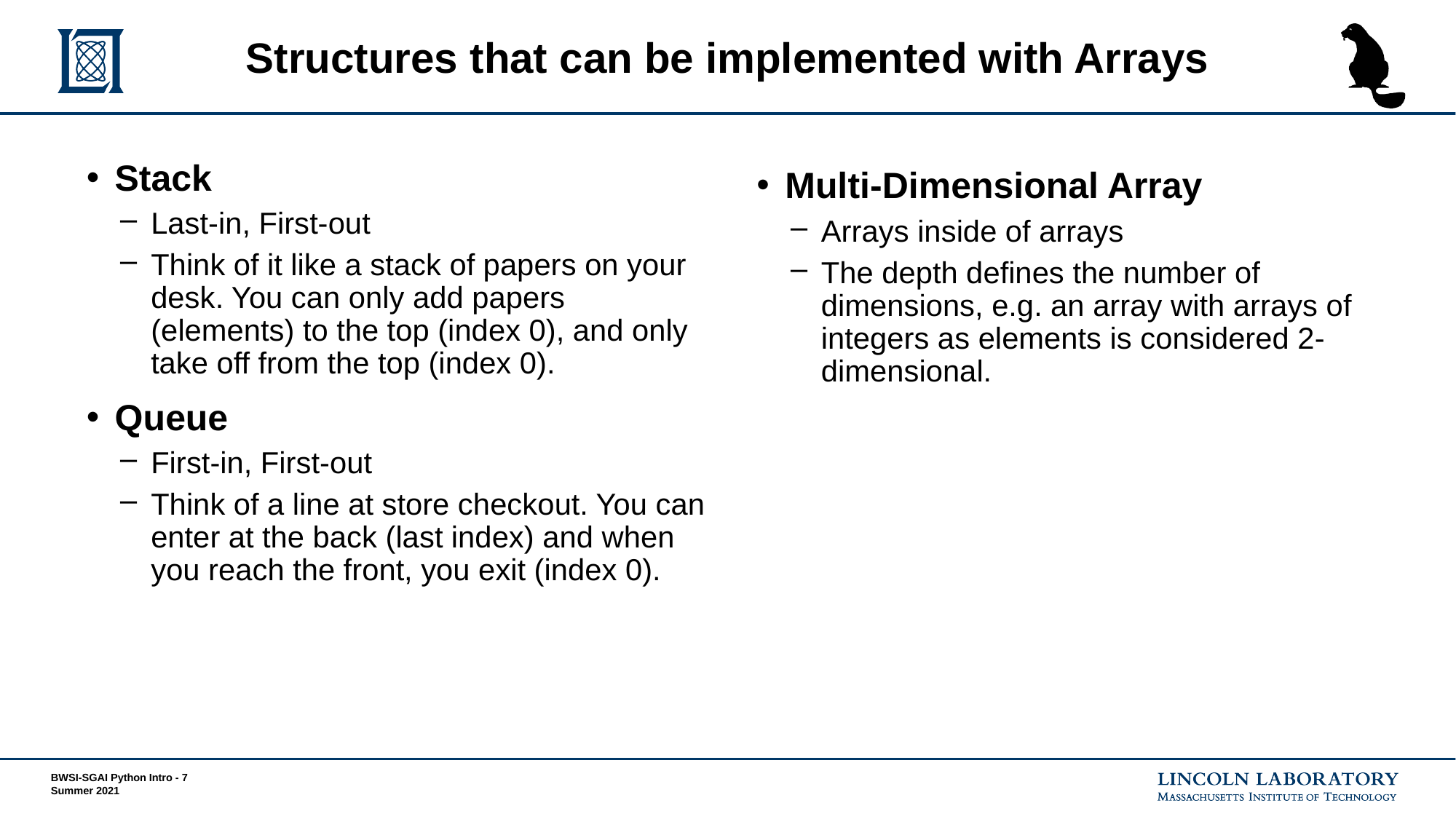

# Structures that can be implemented with Arrays
Stack
Last-in, First-out
Think of it like a stack of papers on your desk. You can only add papers (elements) to the top (index 0), and only take off from the top (index 0).
Queue
First-in, First-out
Think of a line at store checkout. You can enter at the back (last index) and when you reach the front, you exit (index 0).

Multi-Dimensional Array
Arrays inside of arrays
The depth defines the number of dimensions, e.g. an array with arrays of integers as elements is considered 2-dimensional.